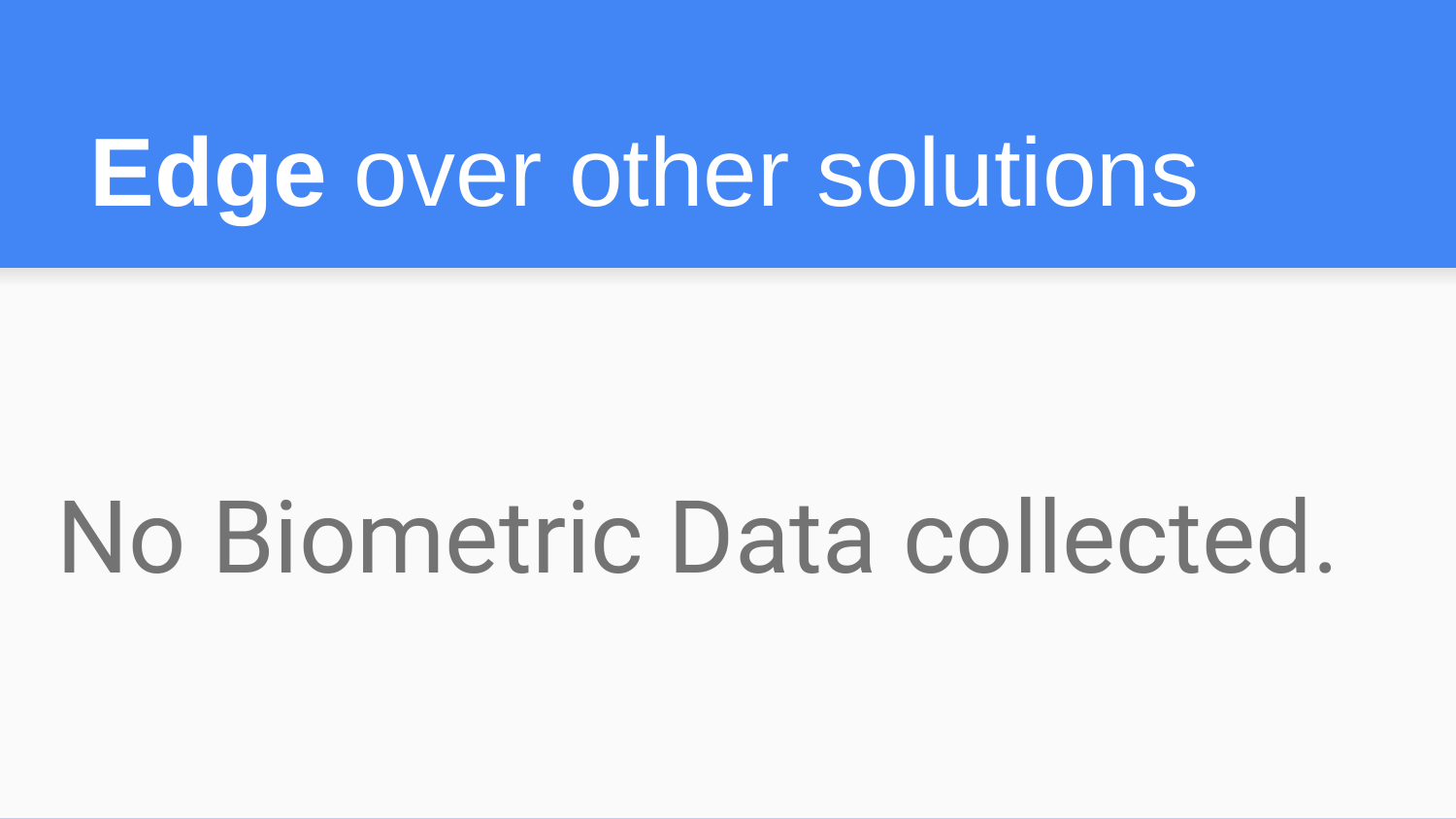

# Edge over other solutions
No Biometric Data collected.